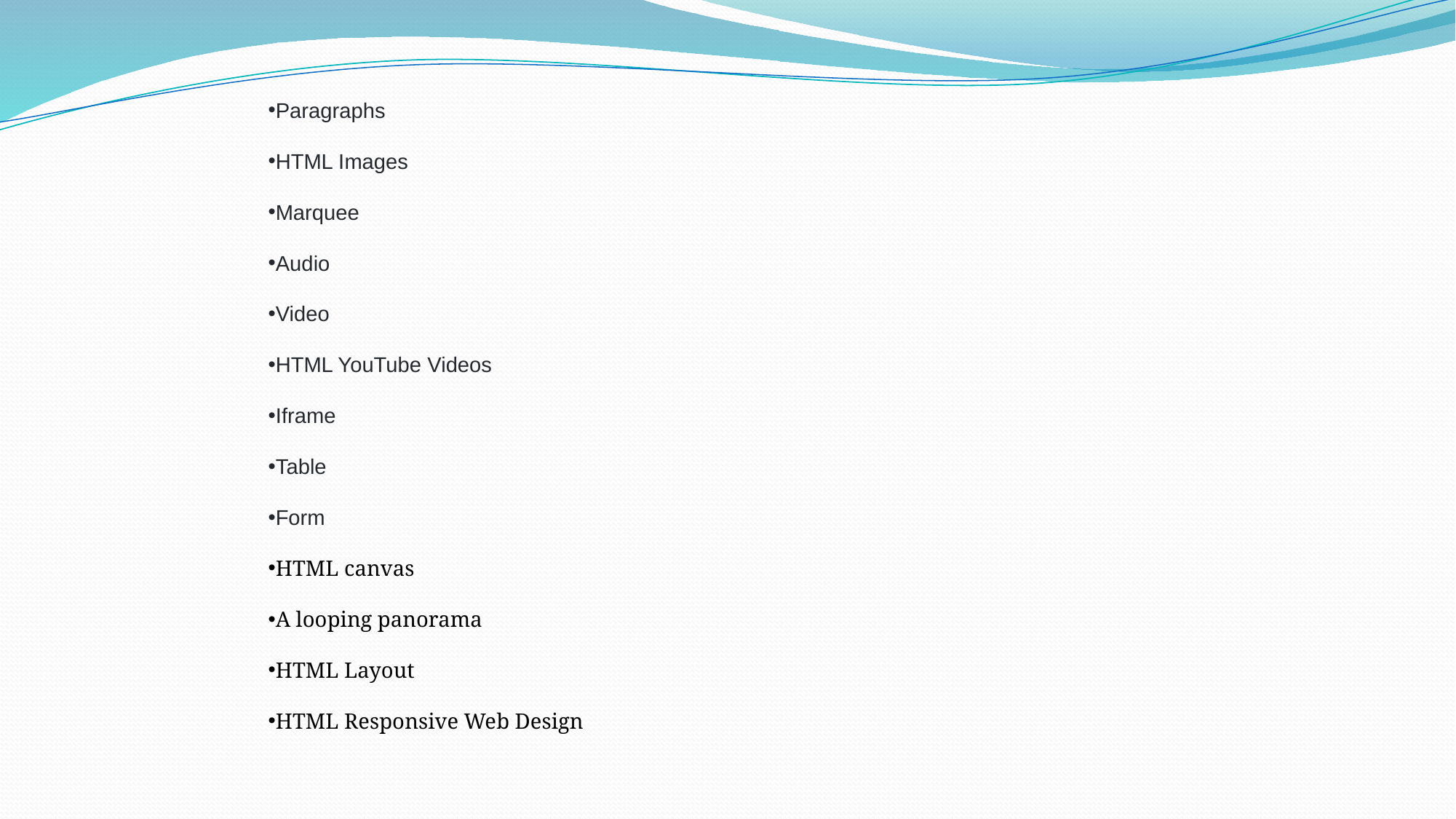

Paragraphs

HTML Images

Marquee

Audio

Video

HTML YouTube Videos

Iframe

Table

Form

HTML canvas

A looping panorama

HTML Layout

HTML Responsive Web Design